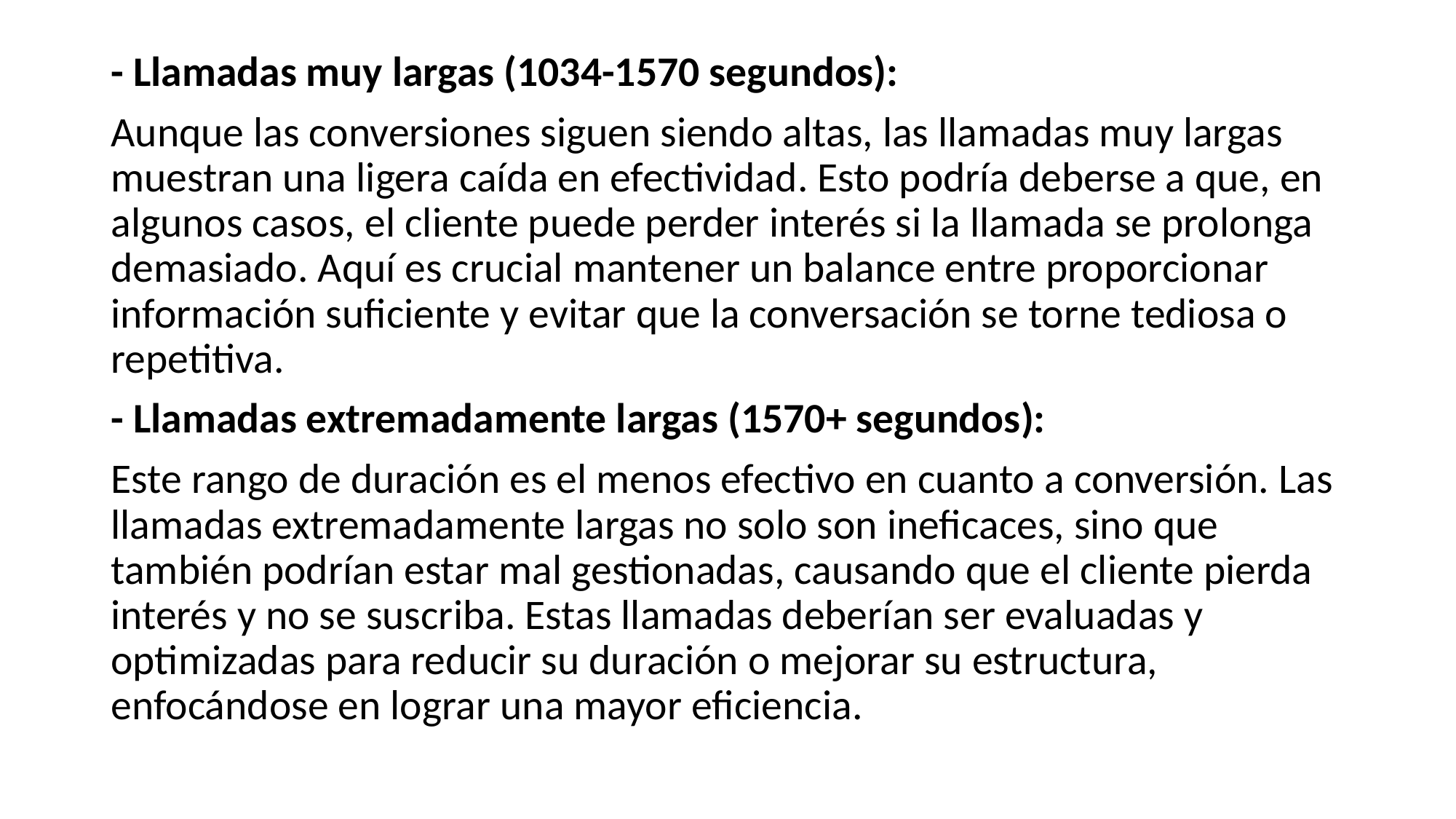

- Llamadas muy largas (1034-1570 segundos):
Aunque las conversiones siguen siendo altas, las llamadas muy largas muestran una ligera caída en efectividad. Esto podría deberse a que, en algunos casos, el cliente puede perder interés si la llamada se prolonga demasiado. Aquí es crucial mantener un balance entre proporcionar información suficiente y evitar que la conversación se torne tediosa o repetitiva.
- Llamadas extremadamente largas (1570+ segundos):
Este rango de duración es el menos efectivo en cuanto a conversión. Las llamadas extremadamente largas no solo son ineficaces, sino que también podrían estar mal gestionadas, causando que el cliente pierda interés y no se suscriba. Estas llamadas deberían ser evaluadas y optimizadas para reducir su duración o mejorar su estructura, enfocándose en lograr una mayor eficiencia.